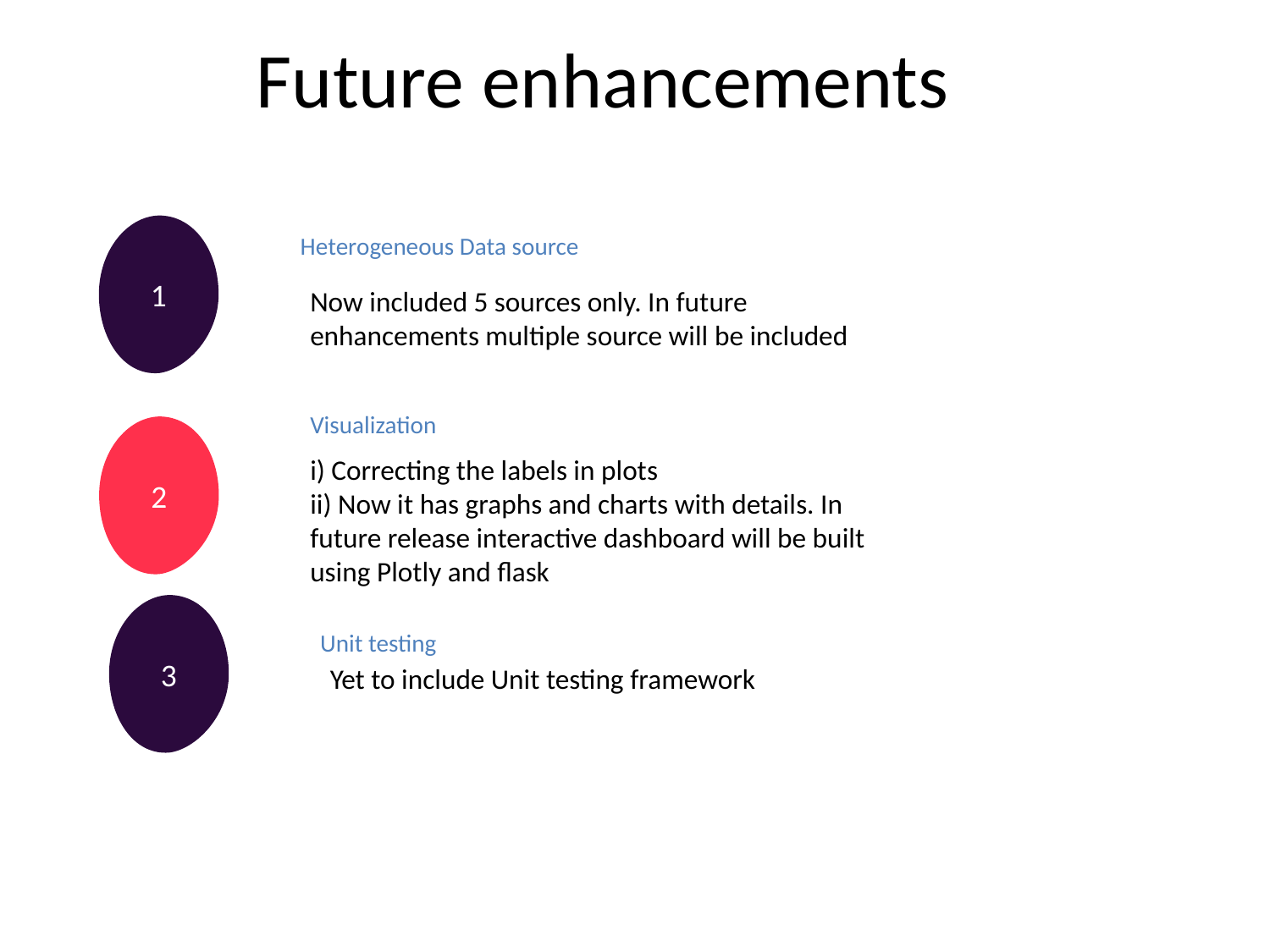

# Future enhancements
1
Heterogeneous Data source
Now included 5 sources only. In future enhancements multiple source will be included
Visualization
2
i) Correcting the labels in plots
ii) Now it has graphs and charts with details. In future release interactive dashboard will be built using Plotly and flask
3

Unit testing
Yet to include Unit testing framework